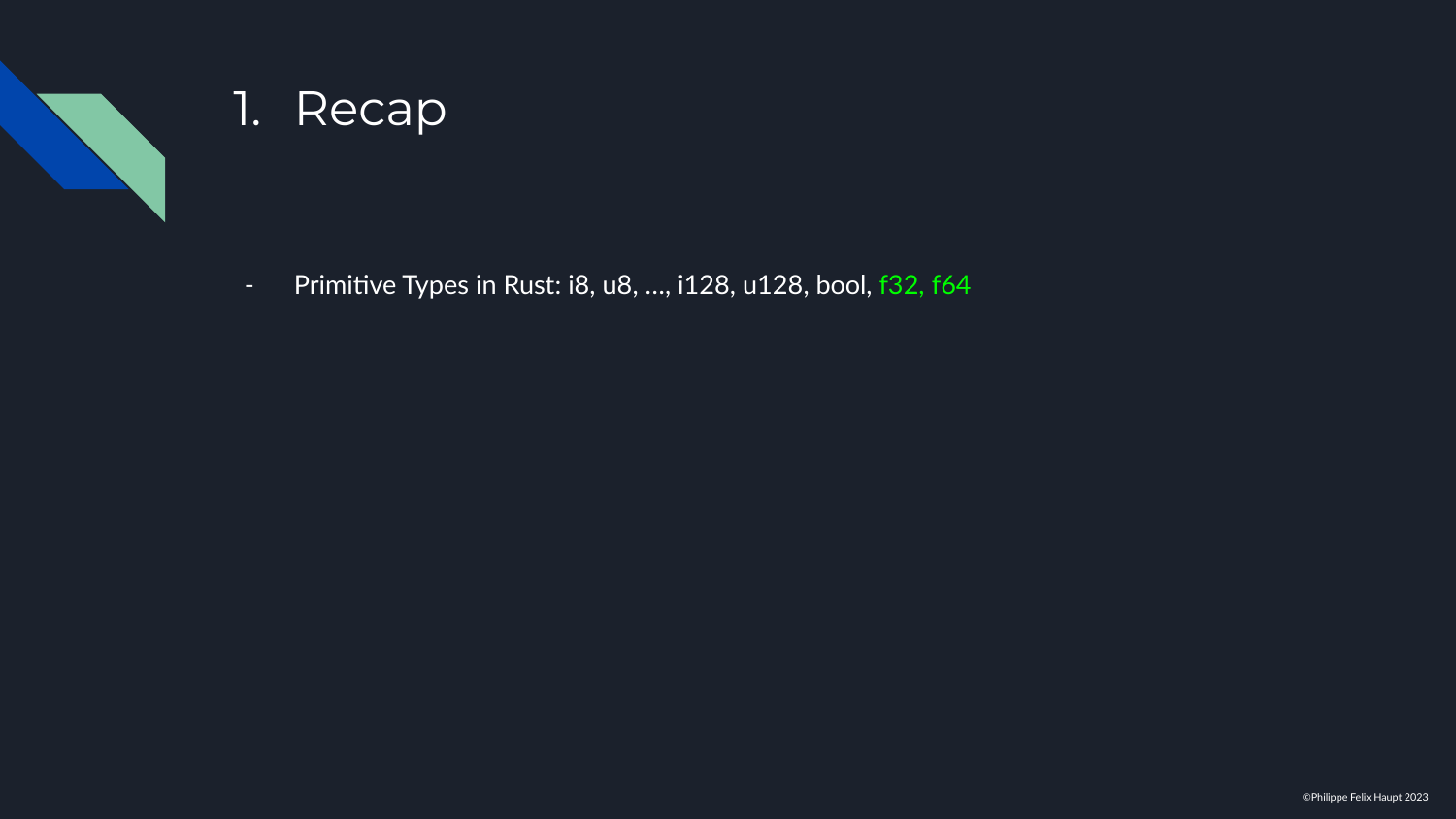

# Recap
Primitive Types in Rust: i8, u8, …, i128, u128, bool, f32, f64
©Philippe Felix Haupt 2023